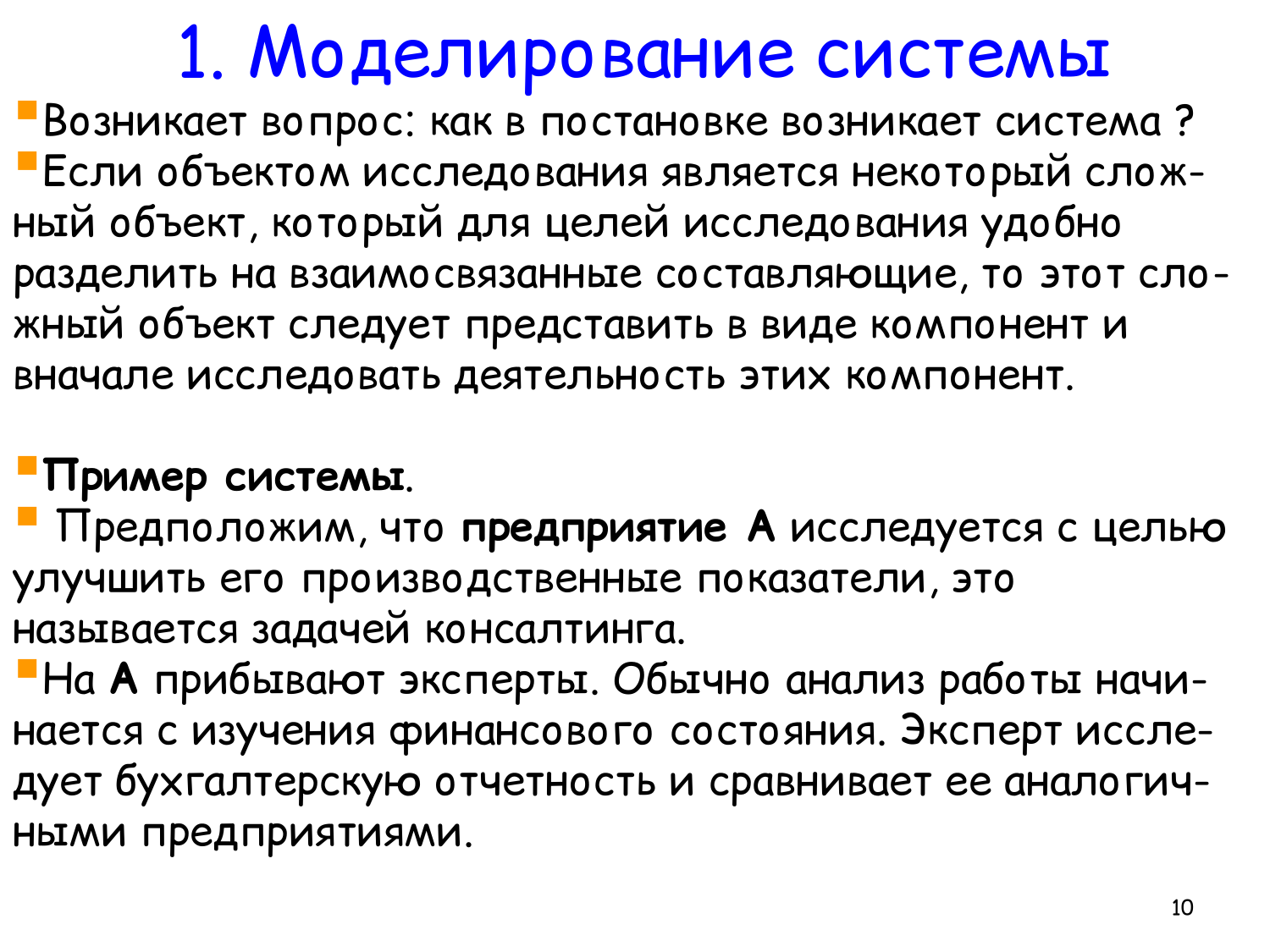

1. Моделирование системы
Возникает вопрос: как в постановке возникает система ?
Если объектом исследования является некоторый слож-ный объект, который для целей исследования удобно разделить на взаимосвязанные составляющие, то этот сло-жный объект следует представить в виде компонент и вначале исследовать деятельность этих компонент.

Пример системы.
 Предположим, что предприятие А исследуется с целью улучшить его производственные показатели, это называется задачей консалтинга.
На А прибывают эксперты. Обычно анализ работы начи-нается с изучения финансового состояния. Эксперт иссле-дует бухгалтерскую отчетность и сравнивает ее аналогич-ными предприятиями.

10